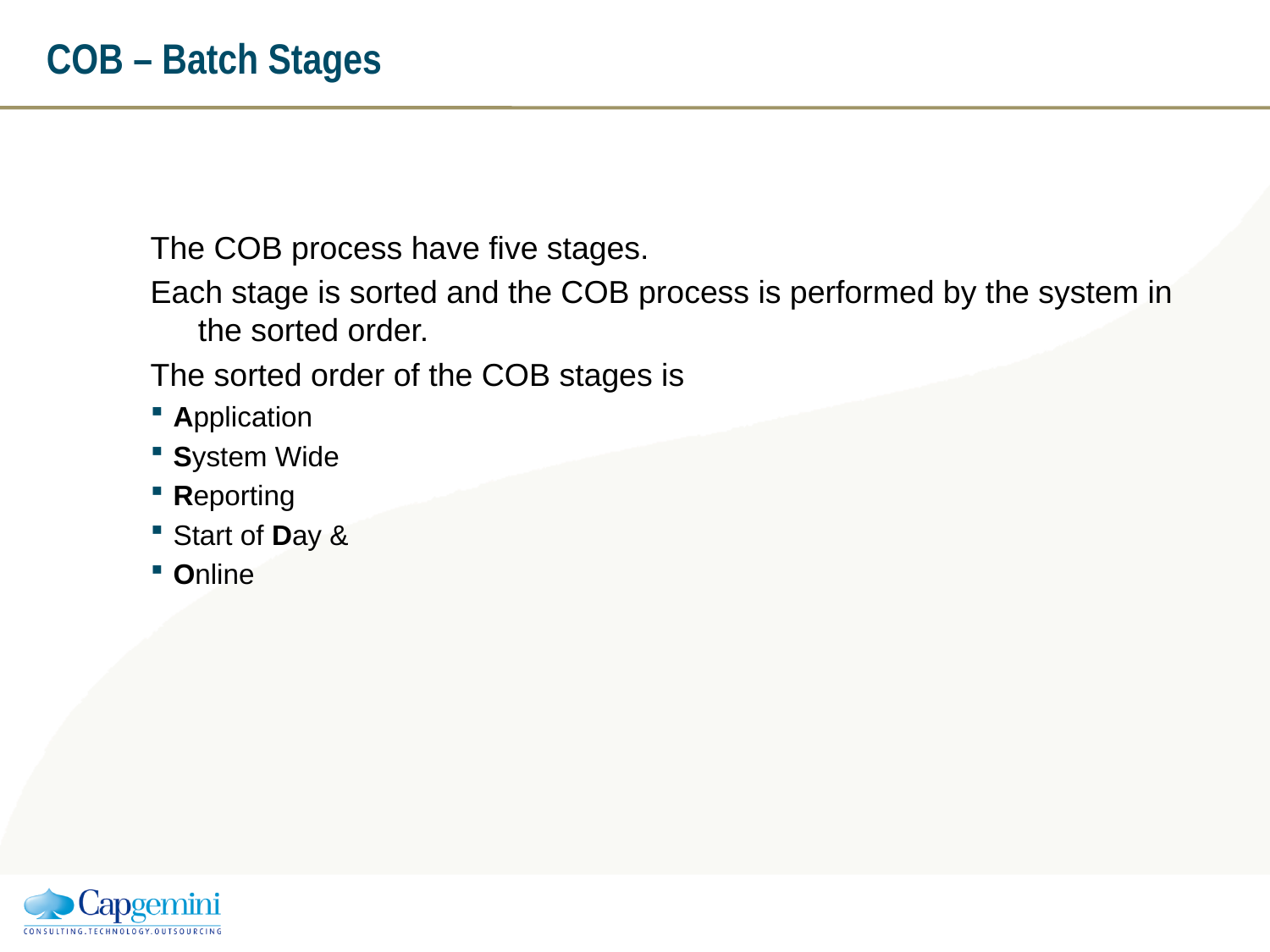

# COB – Batch Stages
The COB process have five stages.
Each stage is sorted and the COB process is performed by the system in the sorted order.
The sorted order of the COB stages is
Application
System Wide
Reporting
Start of Day &
Online